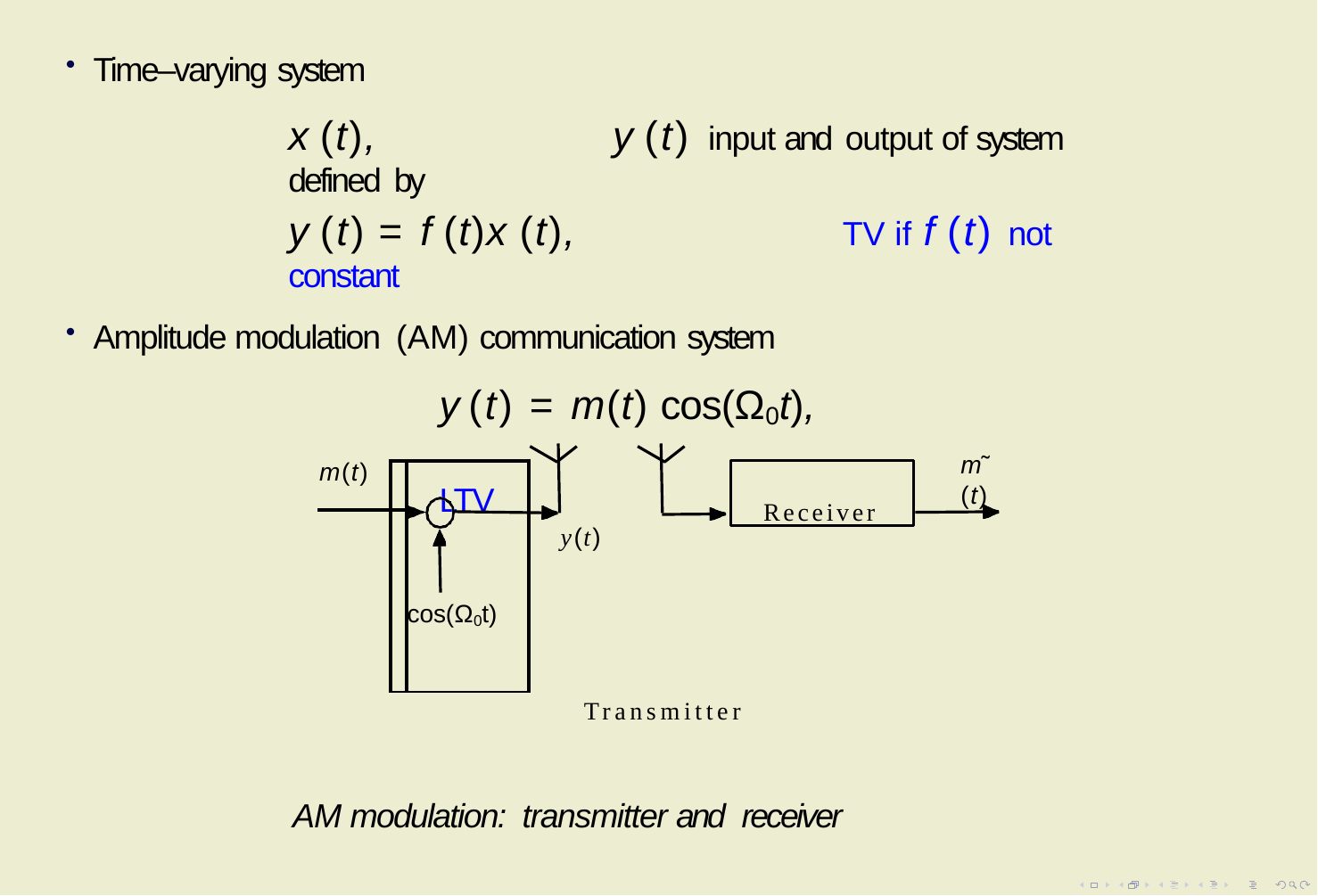

Time–varying system
x (t),	y (t)	input and  output of system  defined by
y (t) = f (t)x (t),	TV if f (t) not constant
Amplitude modulation  (AM) communication system
y (t) = m(t) cos(Ω0t),	LTV

m˜   (t)
| m(t) |  | cos(Ω0t) |
| --- | --- | --- |
|  |  |  |

Receiver

y(t)

Transmitter

AM modulation:  transmitter and  receiver